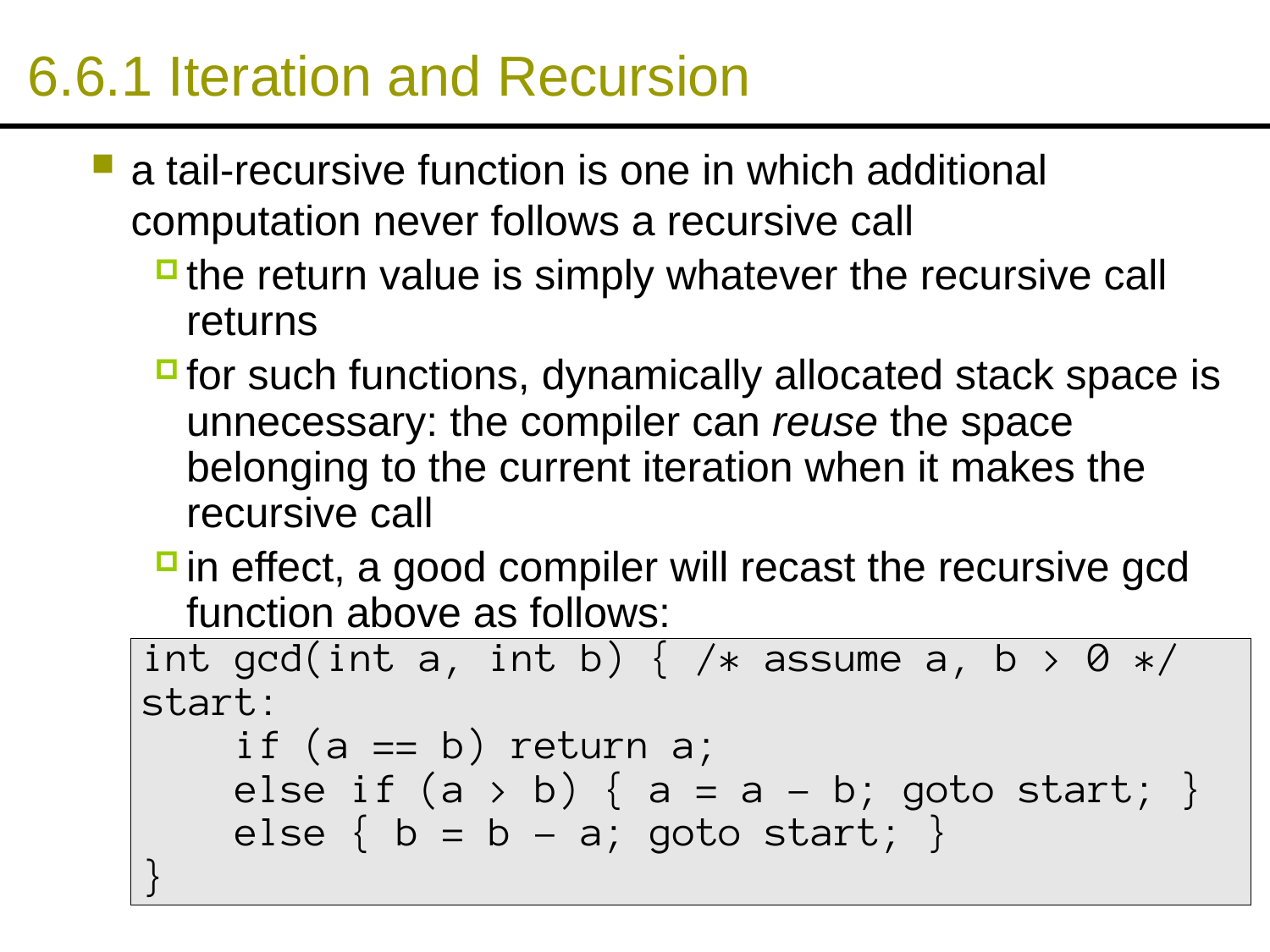

# 6.6.1 Iteration and Recursion
a tail-recursive function is one in which additional computation never follows a recursive call
the return value is simply whatever the recursive call returns
for such functions, dynamically allocated stack space is unnecessary: the compiler can reuse the space belonging to the current iteration when it makes the recursive call
in effect, a good compiler will recast the recursive gcd function above as follows:
int gcd(int a, int b) { /* assume a, b > 0 */
start:
    if (a == b) return a;
    else if (a > b) { a = a – b; goto start; }
    else { b = b – a; goto start; }
}
40